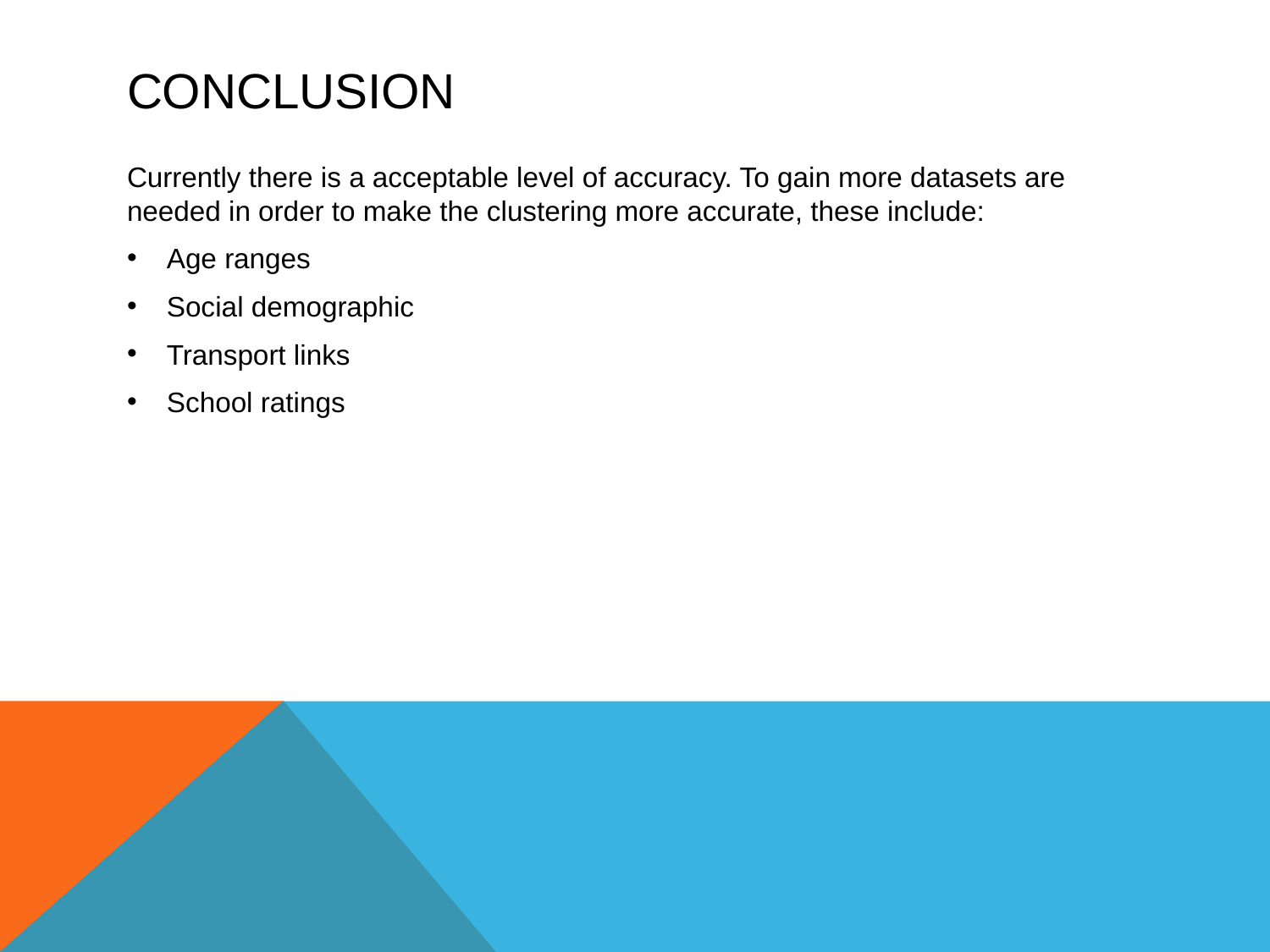

# Conclusion
Currently there is a acceptable level of accuracy. To gain more datasets are needed in order to make the clustering more accurate, these include:
Age ranges
Social demographic
Transport links
School ratings